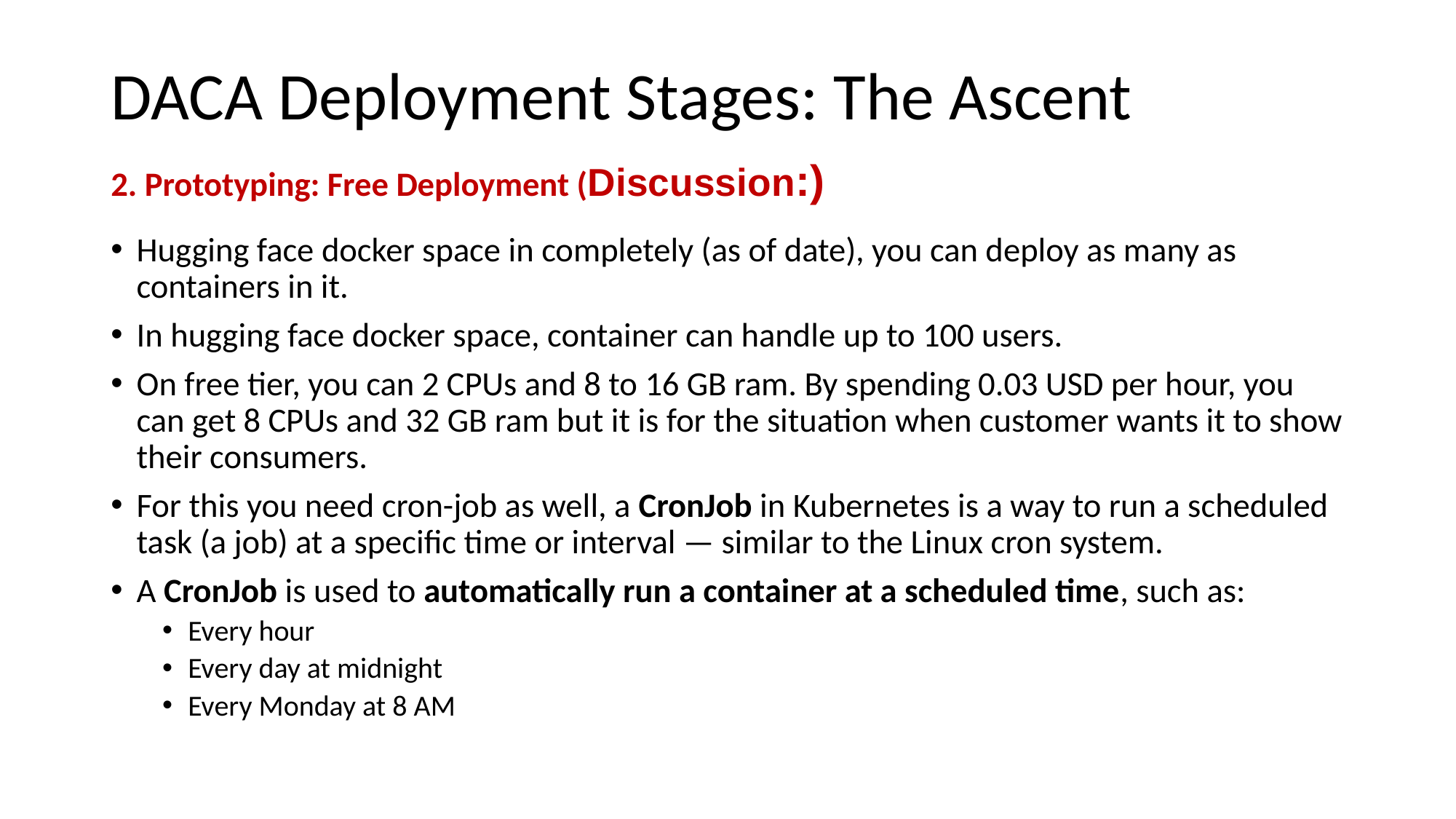

# DACA Deployment Stages: The Ascent
2. Prototyping: Free Deployment (Discussion:)
Hugging face docker space in completely (as of date), you can deploy as many as containers in it.
In hugging face docker space, container can handle up to 100 users.
On free tier, you can 2 CPUs and 8 to 16 GB ram. By spending 0.03 USD per hour, you can get 8 CPUs and 32 GB ram but it is for the situation when customer wants it to show their consumers.
For this you need cron-job as well, a CronJob in Kubernetes is a way to run a scheduled task (a job) at a specific time or interval — similar to the Linux cron system.
A CronJob is used to automatically run a container at a scheduled time, such as:
Every hour
Every day at midnight
Every Monday at 8 AM